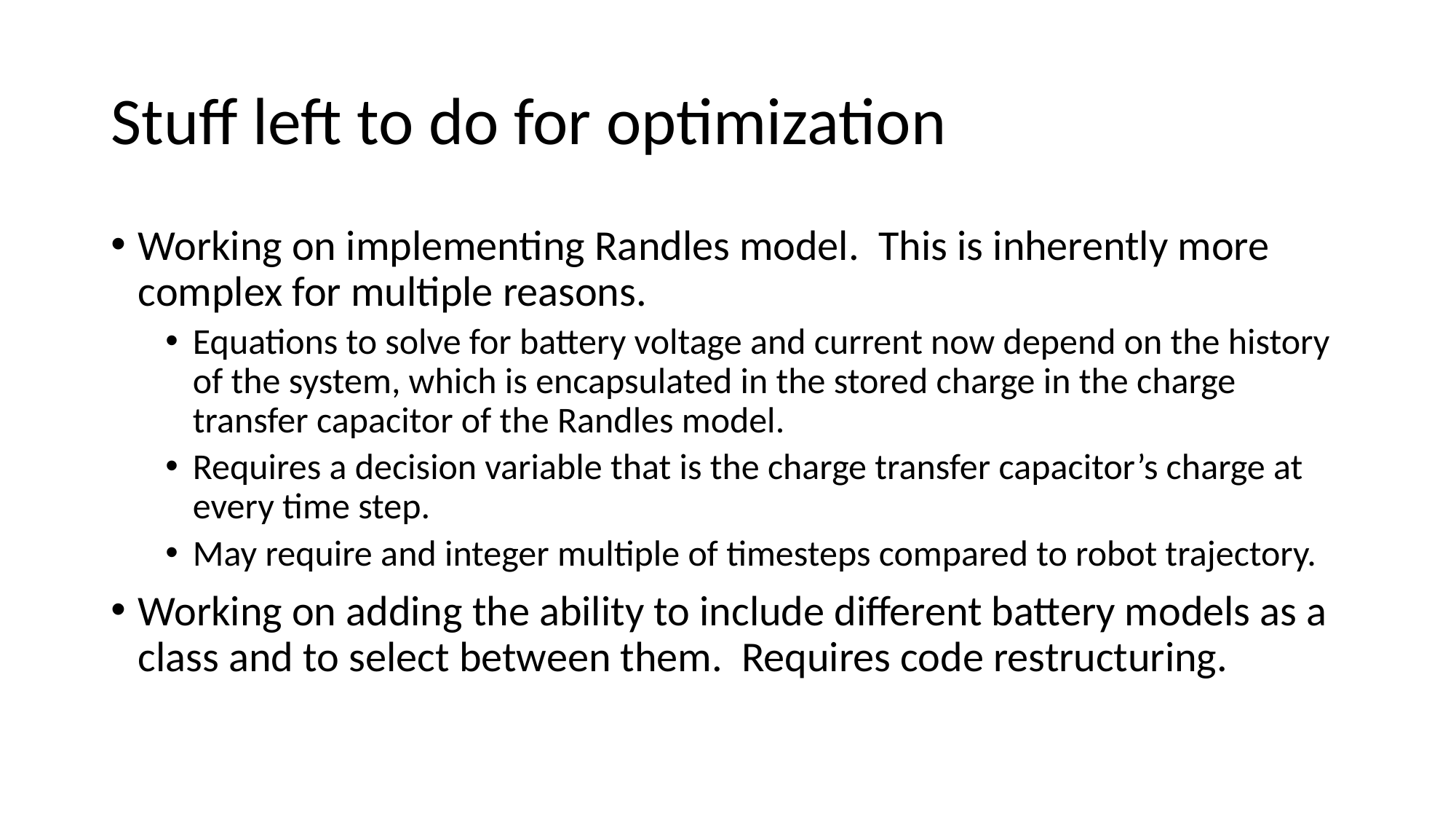

# Stuff left to do for optimization
Working on implementing Randles model.  This is inherently more complex for multiple reasons.
Equations to solve for battery voltage and current now depend on the history of the system, which is encapsulated in the stored charge in the charge transfer capacitor of the Randles model.
Requires a decision variable that is the charge transfer capacitor’s charge at every time step.
May require and integer multiple of timesteps compared to robot trajectory.
Working on adding the ability to include different battery models as a class and to select between them.  Requires code restructuring.